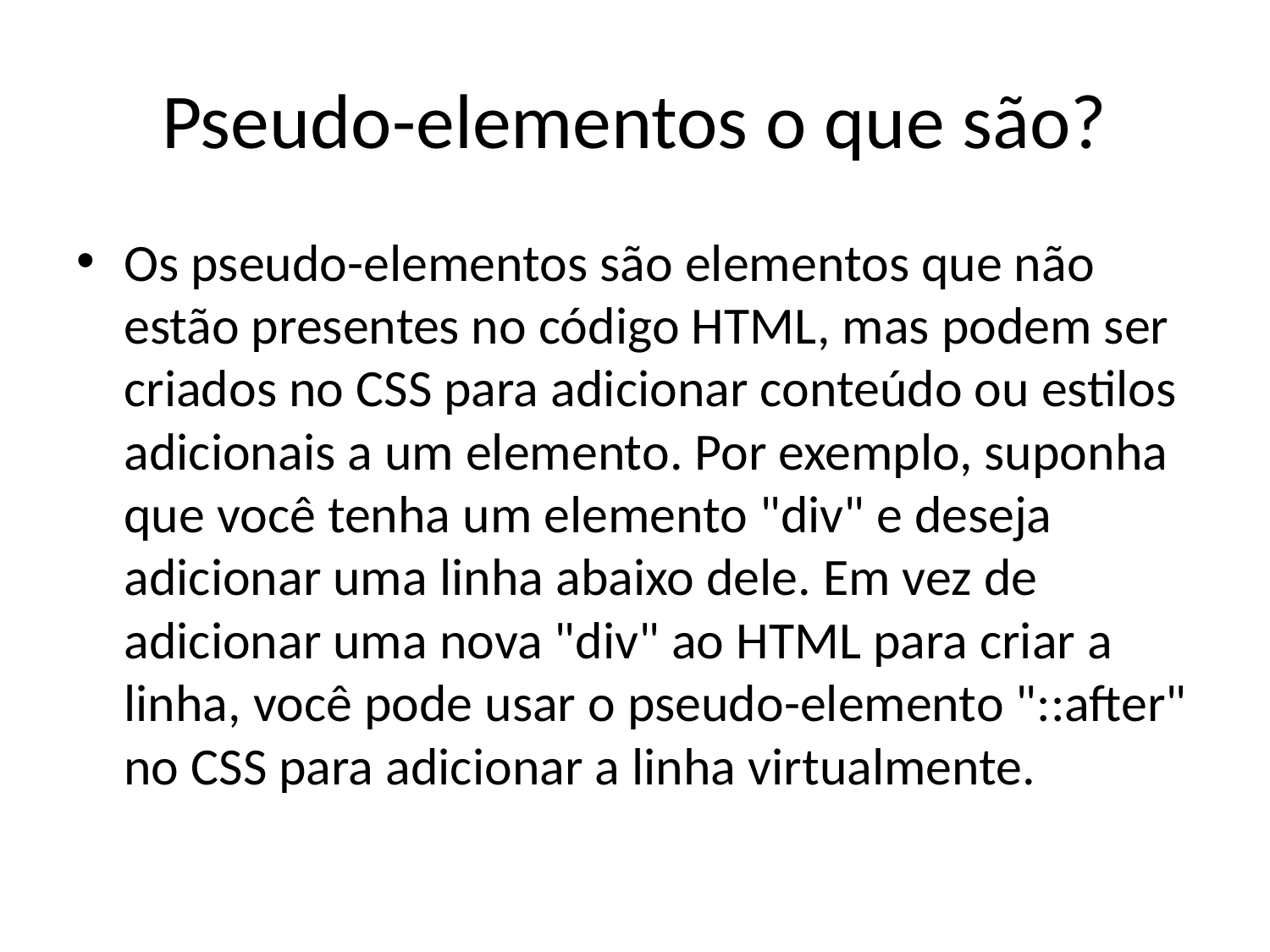

# Pseudo-elementos o que são?
Os pseudo-elementos são elementos que não estão presentes no código HTML, mas podem ser criados no CSS para adicionar conteúdo ou estilos adicionais a um elemento. Por exemplo, suponha que você tenha um elemento "div" e deseja adicionar uma linha abaixo dele. Em vez de adicionar uma nova "div" ao HTML para criar a linha, você pode usar o pseudo-elemento "::after" no CSS para adicionar a linha virtualmente.